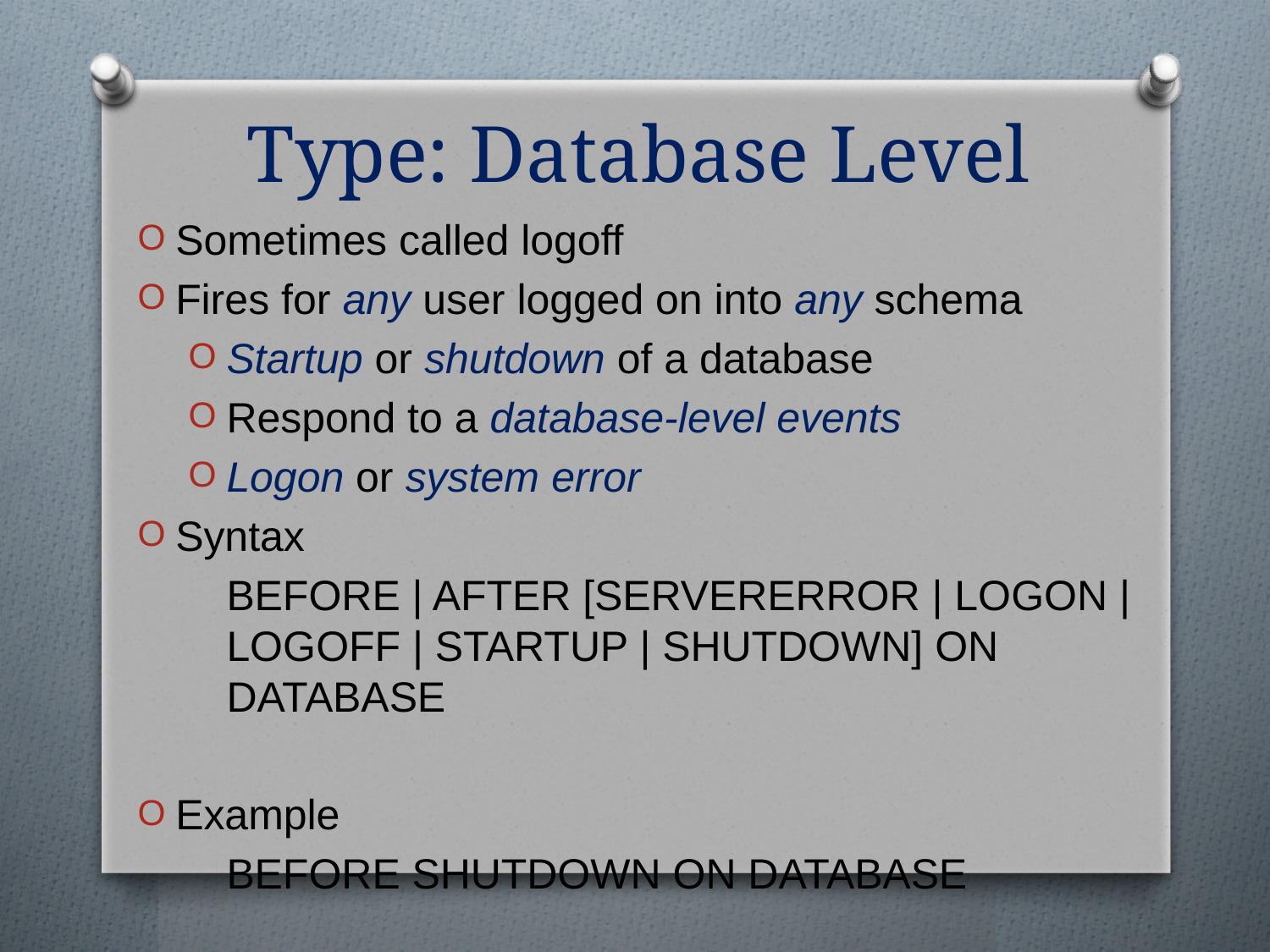

# Type: Database Level
Sometimes called logoff
Fires for any user logged on into any schema
Startup or shutdown of a database
Respond to a database-level events
Logon or system error
Syntax
	BEFORE | AFTER [SERVERERROR | LOGON | LOGOFF | STARTUP | SHUTDOWN] ON DATABASE

Example
	BEFORE SHUTDOWN ON DATABASE